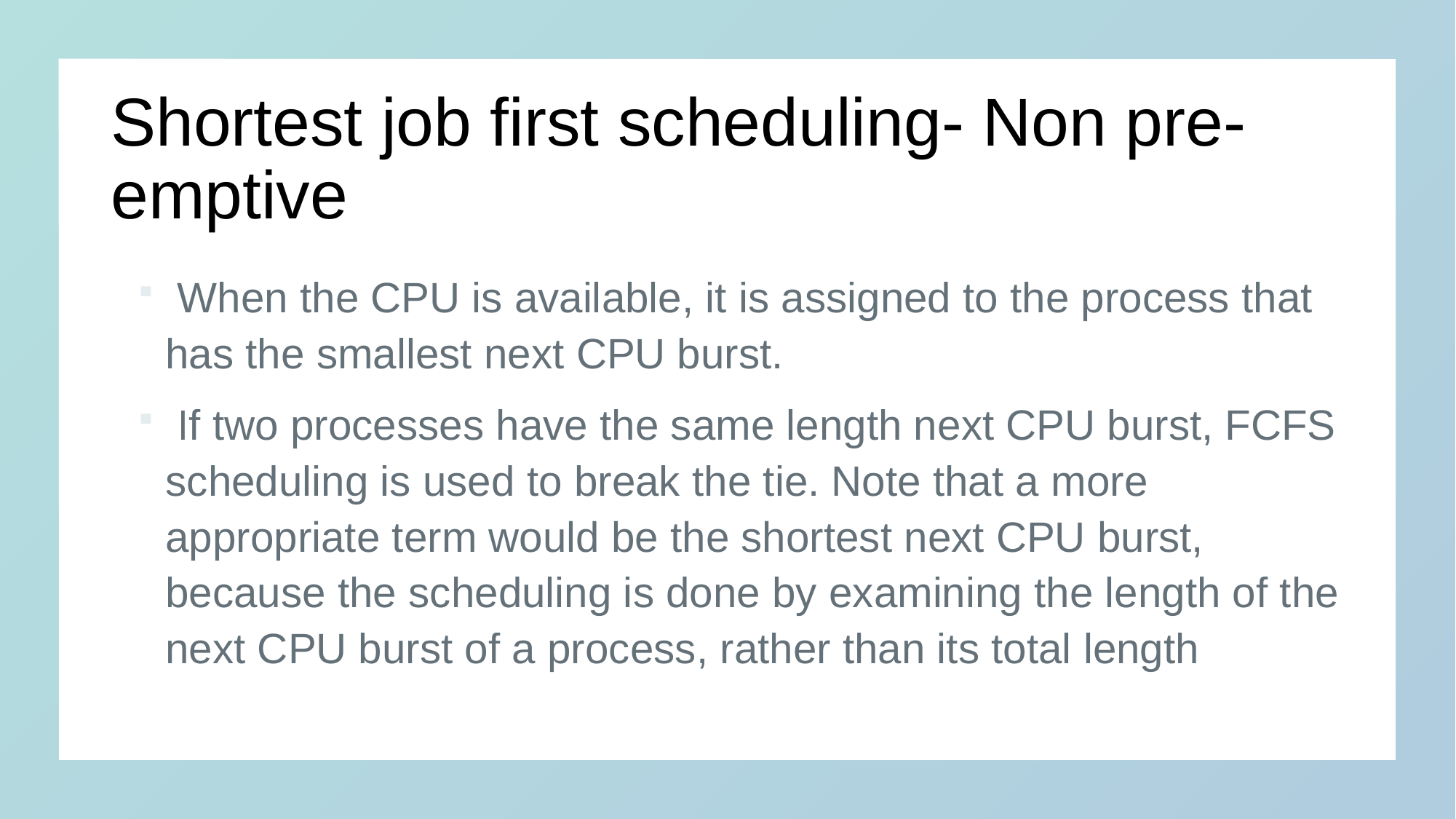

# Shortest job first scheduling- Non pre-emptive
 When the CPU is available, it is assigned to the process that has the smallest next CPU burst.
 If two processes have the same length next CPU burst, FCFS scheduling is used to break the tie. Note that a more appropriate term would be the shortest next CPU burst, because the scheduling is done by examining the length of the next CPU burst of a process, rather than its total length